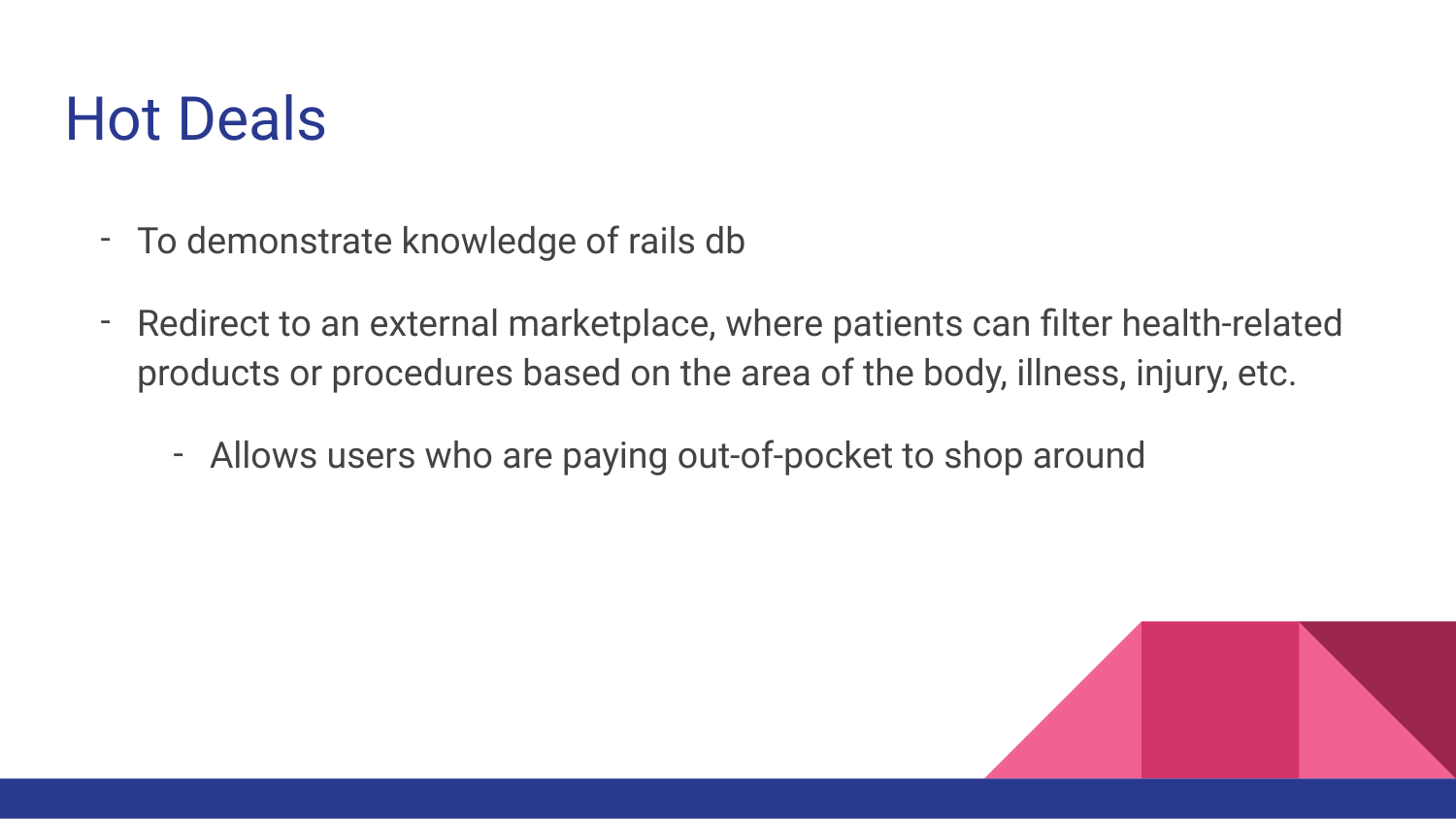

# Hot Deals
To demonstrate knowledge of rails db
Redirect to an external marketplace, where patients can filter health-related products or procedures based on the area of the body, illness, injury, etc.
Allows users who are paying out-of-pocket to shop around